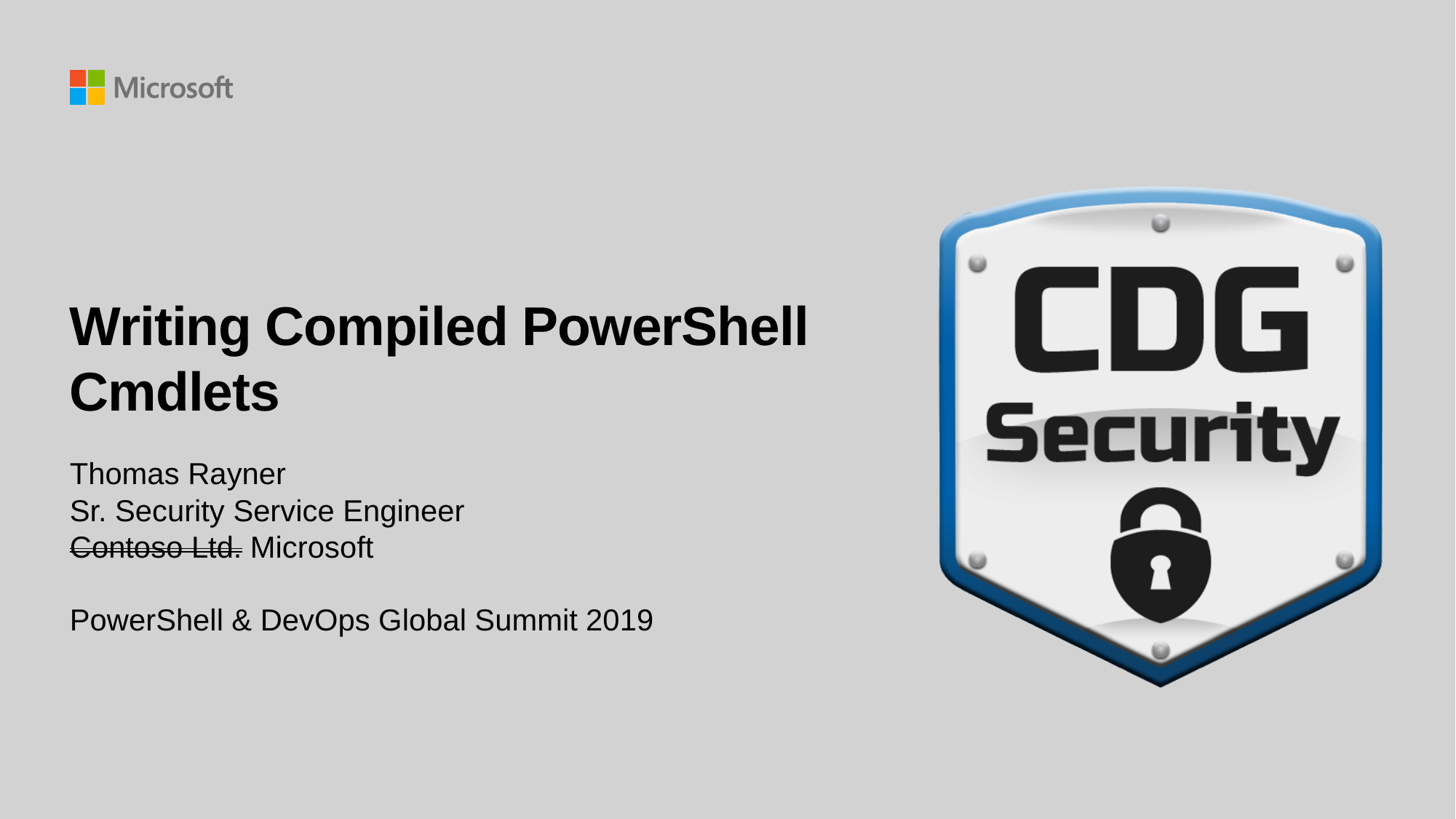

# Writing Compiled PowerShell Cmdlets
Thomas Rayner
Sr. Security Service Engineer
Contoso Ltd. Microsoft

PowerShell & DevOps Global Summit 2019